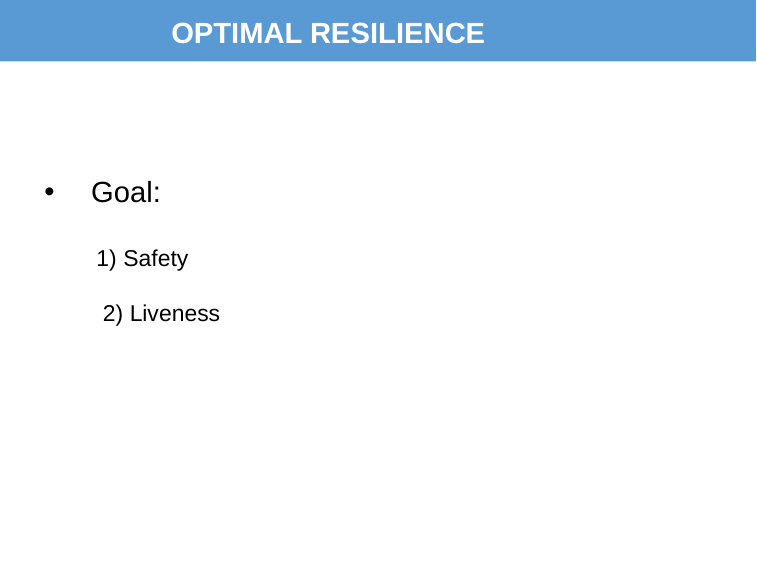

# OPTIMAL RESILIENCE
Goal:

        1) Safety

         2) Liveness